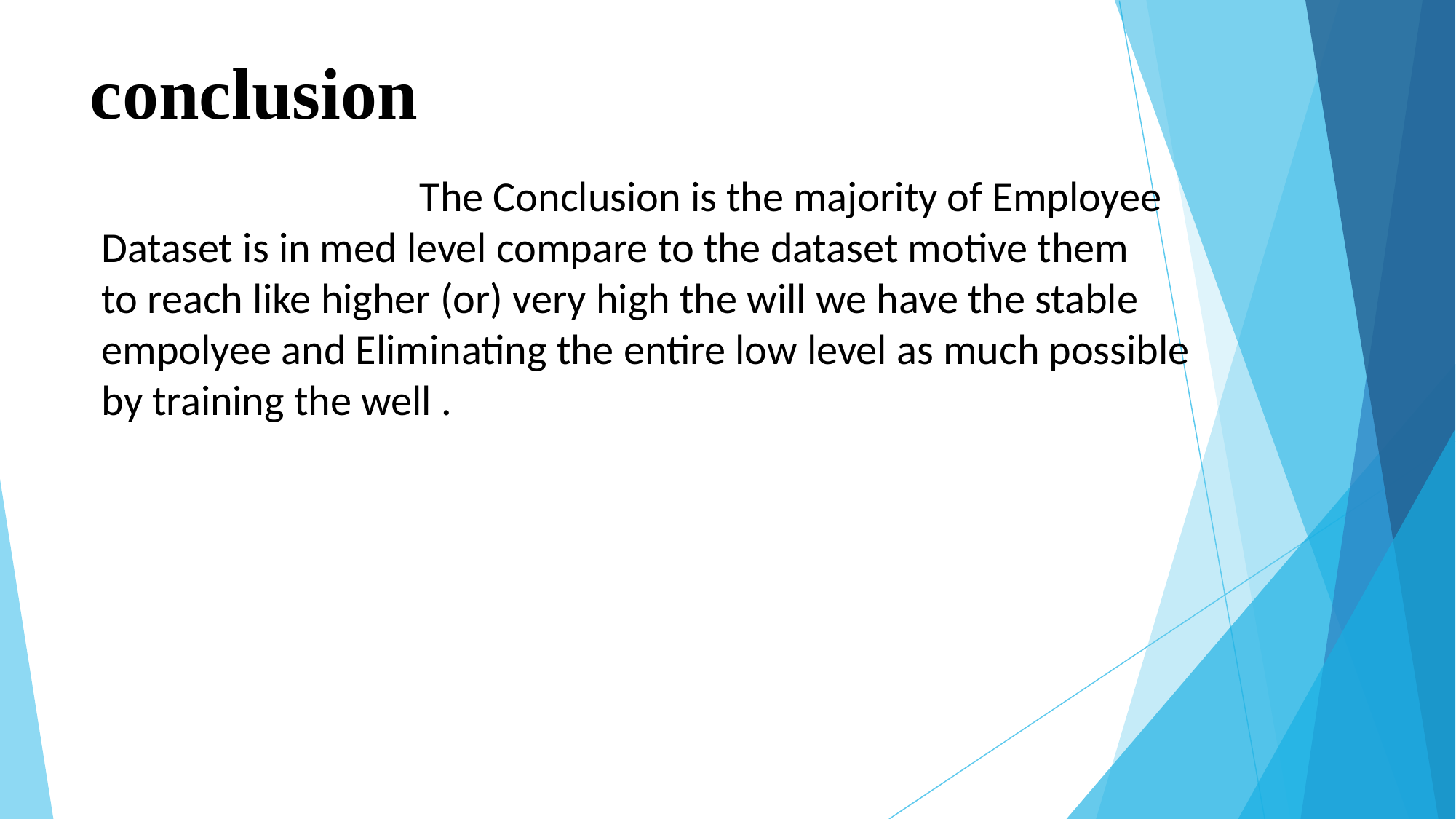

# conclusion
                                 The Conclusion is the majority of Employee Dataset is in med level compare to the dataset motive them
to reach like higher (or) very high the will we have the stable empolyee and Eliminating the entire low level as much possible by training the well .